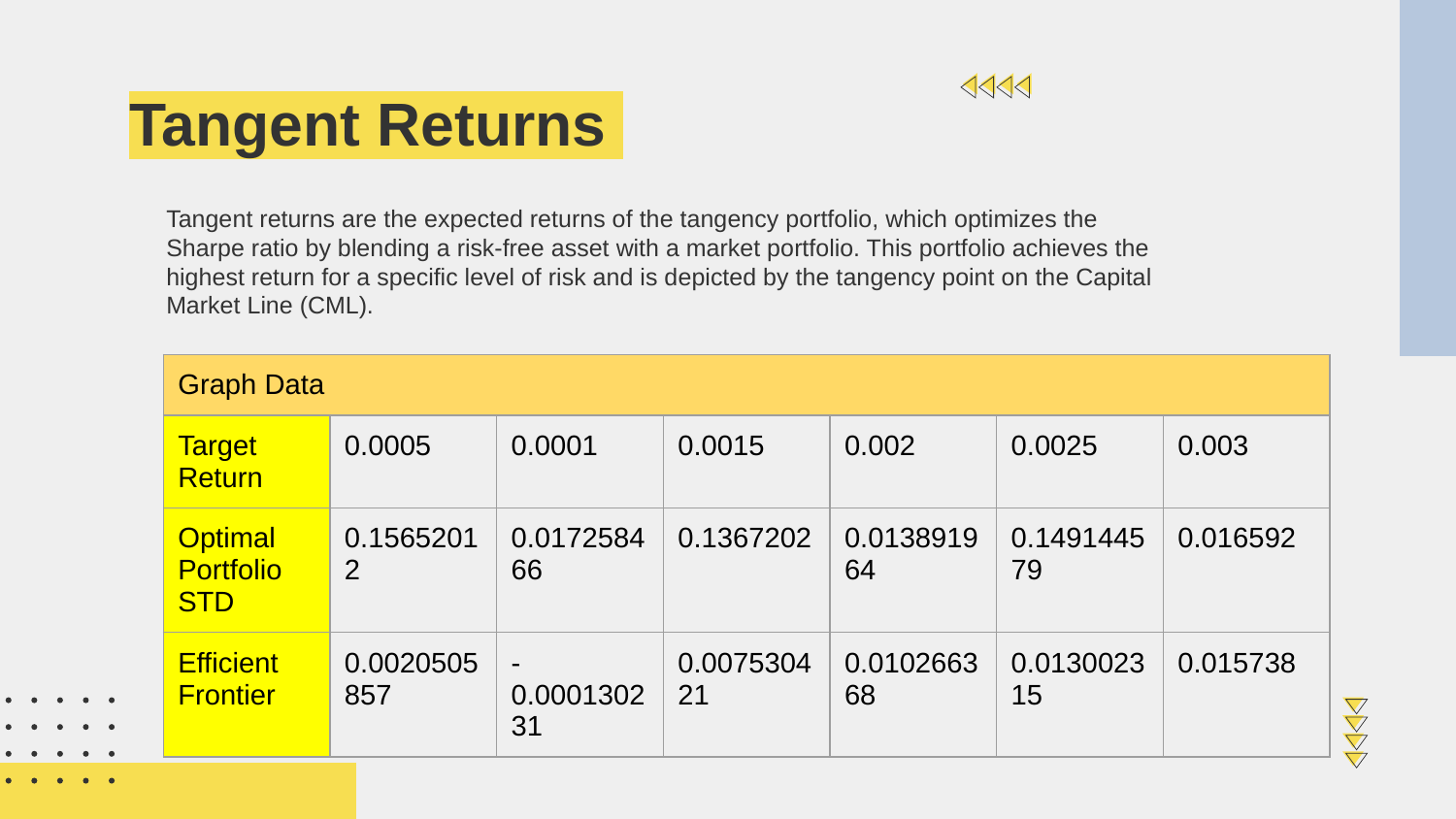

# Tangent Returns
Tangent returns are the expected returns of the tangency portfolio, which optimizes the Sharpe ratio by blending a risk-free asset with a market portfolio. This portfolio achieves the highest return for a specific level of risk and is depicted by the tangency point on the Capital Market Line (CML).
| Graph Data |  |  |  |  |  |  |
| --- | --- | --- | --- | --- | --- | --- |
| Target Return | 0.0005 | 0.0001 | 0.0015 | 0.002 | 0.0025 | 0.003 |
| Optimal Portfolio STD | 0.15652012 | 0.017258466 | 0.1367202 | 0.013891964 | 0.149144579 | 0.016592 |
| Efficient Frontier | 0.0020505857 | -0.000130231 | 0.007530421 | 0.010266368 | 0.013002315 | 0.015738 |